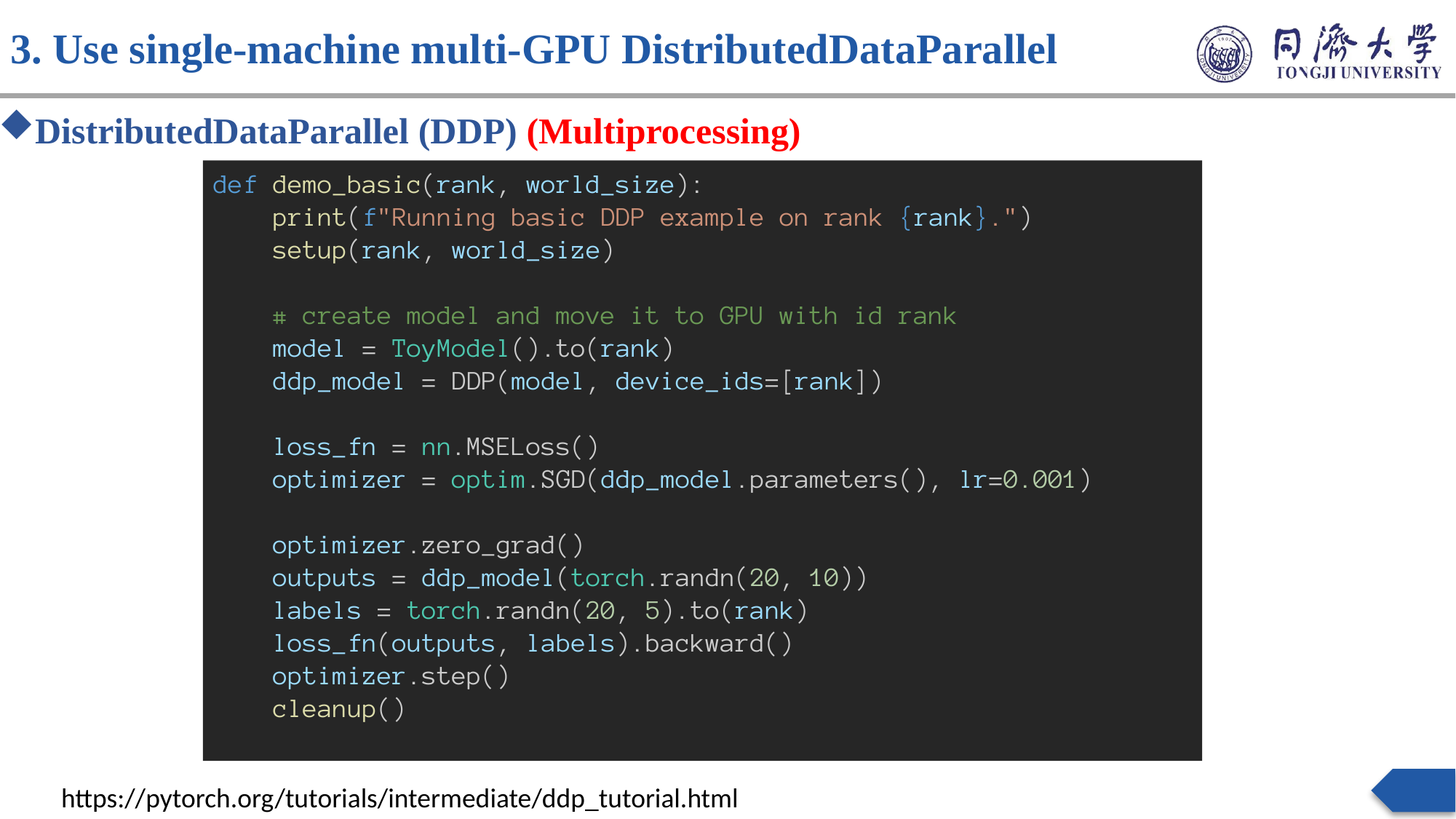

3. Use single-machine multi-GPU DistributedDataParallel
DistributedDataParallel (DDP) (Multiprocessing)
def demo_basic(rank, world_size):
    print(f"Running basic DDP example on rank {rank}.")
    setup(rank, world_size)
    # create model and move it to GPU with id rank
    model = ToyModel().to(rank)
    ddp_model = DDP(model, device_ids=[rank])
    loss_fn = nn.MSELoss()
    optimizer = optim.SGD(ddp_model.parameters(), lr=0.001)
    optimizer.zero_grad()
    outputs = ddp_model(torch.randn(20, 10))
    labels = torch.randn(20, 5).to(rank)
    loss_fn(outputs, labels).backward()
    optimizer.step()
    cleanup()
Very easy to implement
https://pytorch.org/tutorials/intermediate/ddp_tutorial.html